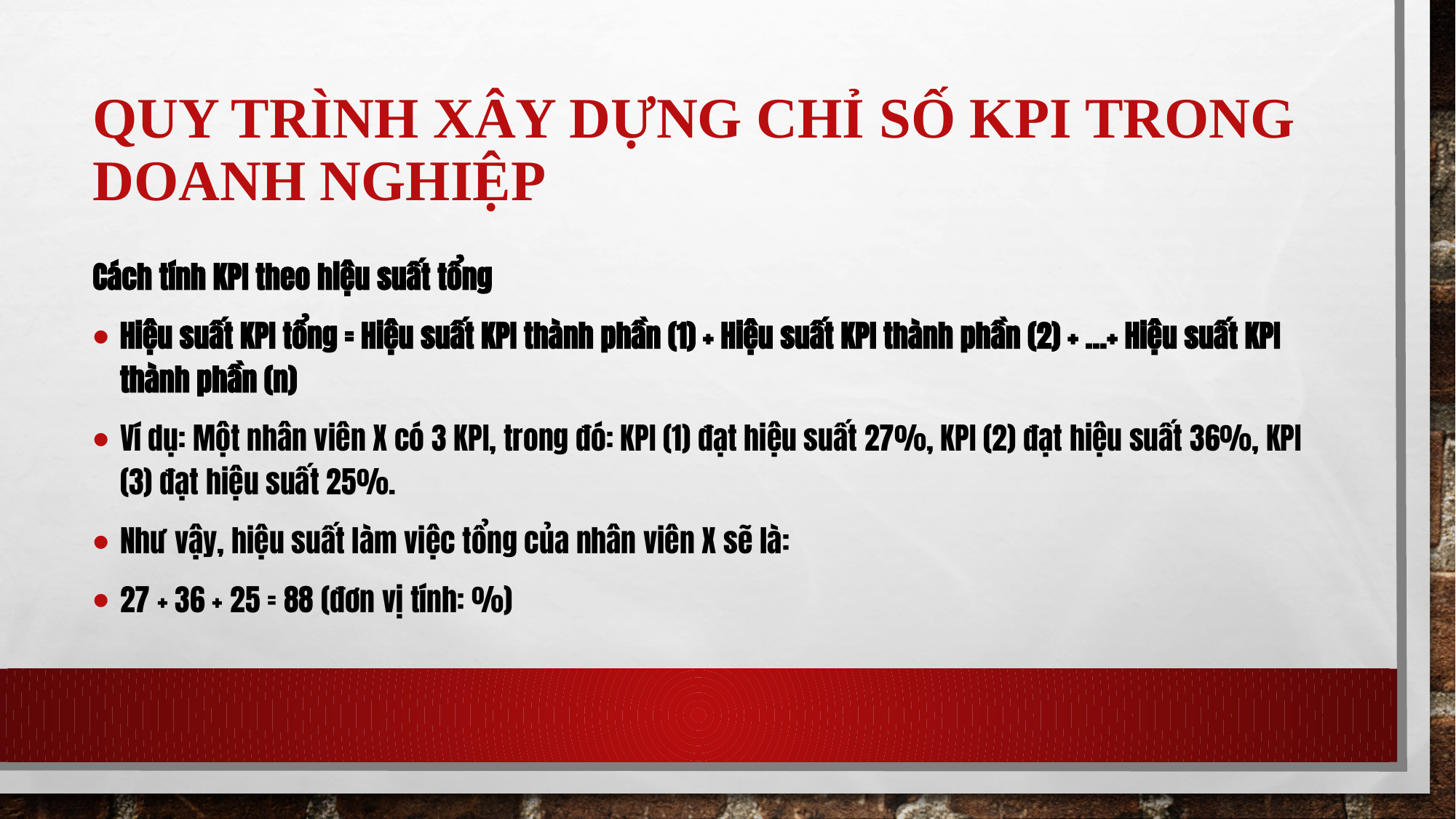

# Quy trình xây dựng chỉ số KPI trong doanh nghiệp
Cách tính KPI theo hiệu suất tổng
Hiệu suất KPI tổng = Hiệu suất KPI thành phần (1) + Hiệu suất KPI thành phần (2) + …+ Hiệu suất KPI thành phần (n)
Ví dụ: Một nhân viên X có 3 KPI, trong đó: KPI (1) đạt hiệu suất 27%, KPI (2) đạt hiệu suất 36%, KPI (3) đạt hiệu suất 25%.
Như vậy, hiệu suất làm việc tổng của nhân viên X sẽ là:
27 + 36 + 25 = 88 (đơn vị tính: %)